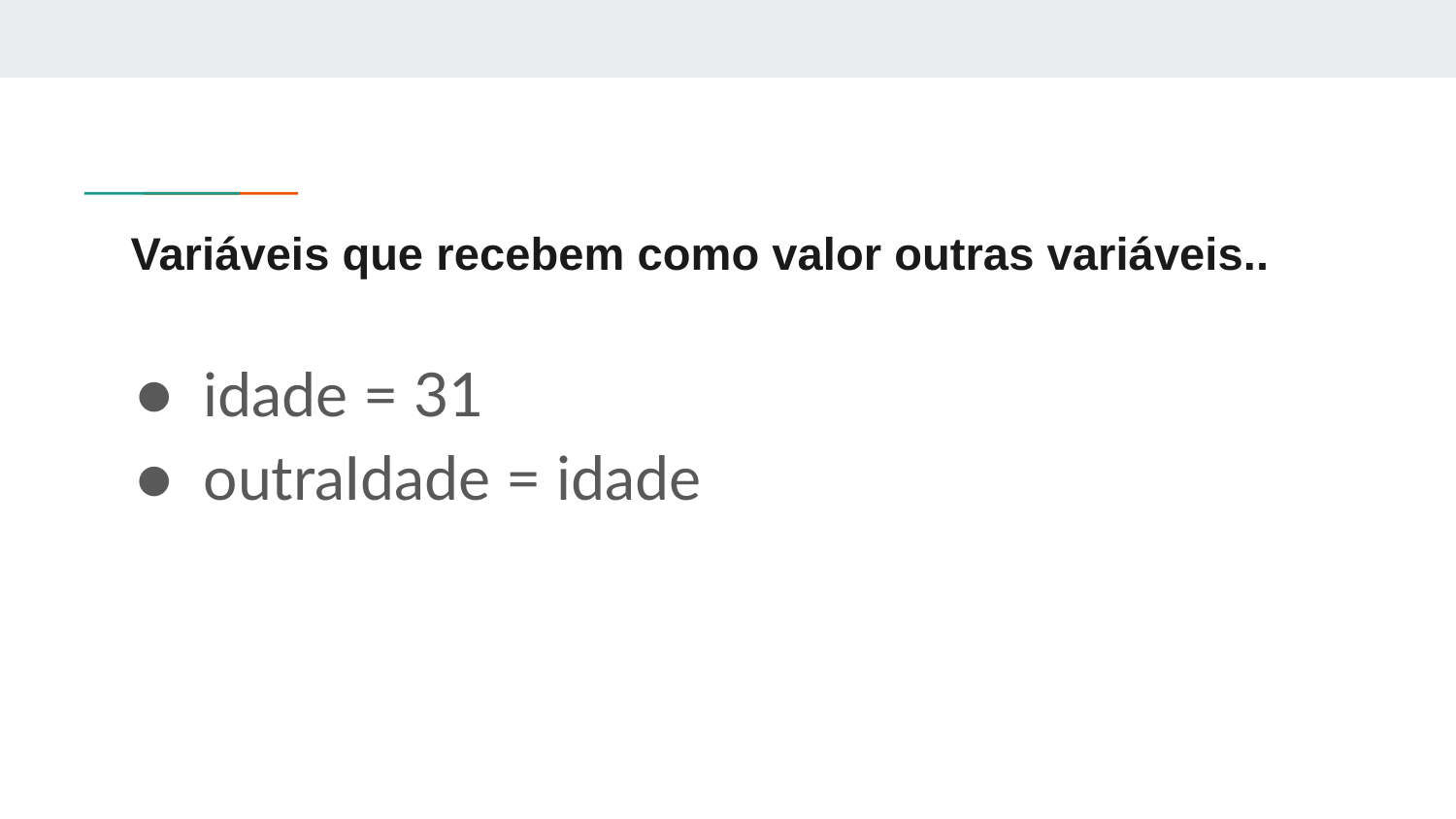

# Variáveis que recebem como valor outras variáveis..
idade = 31
outraIdade = idade